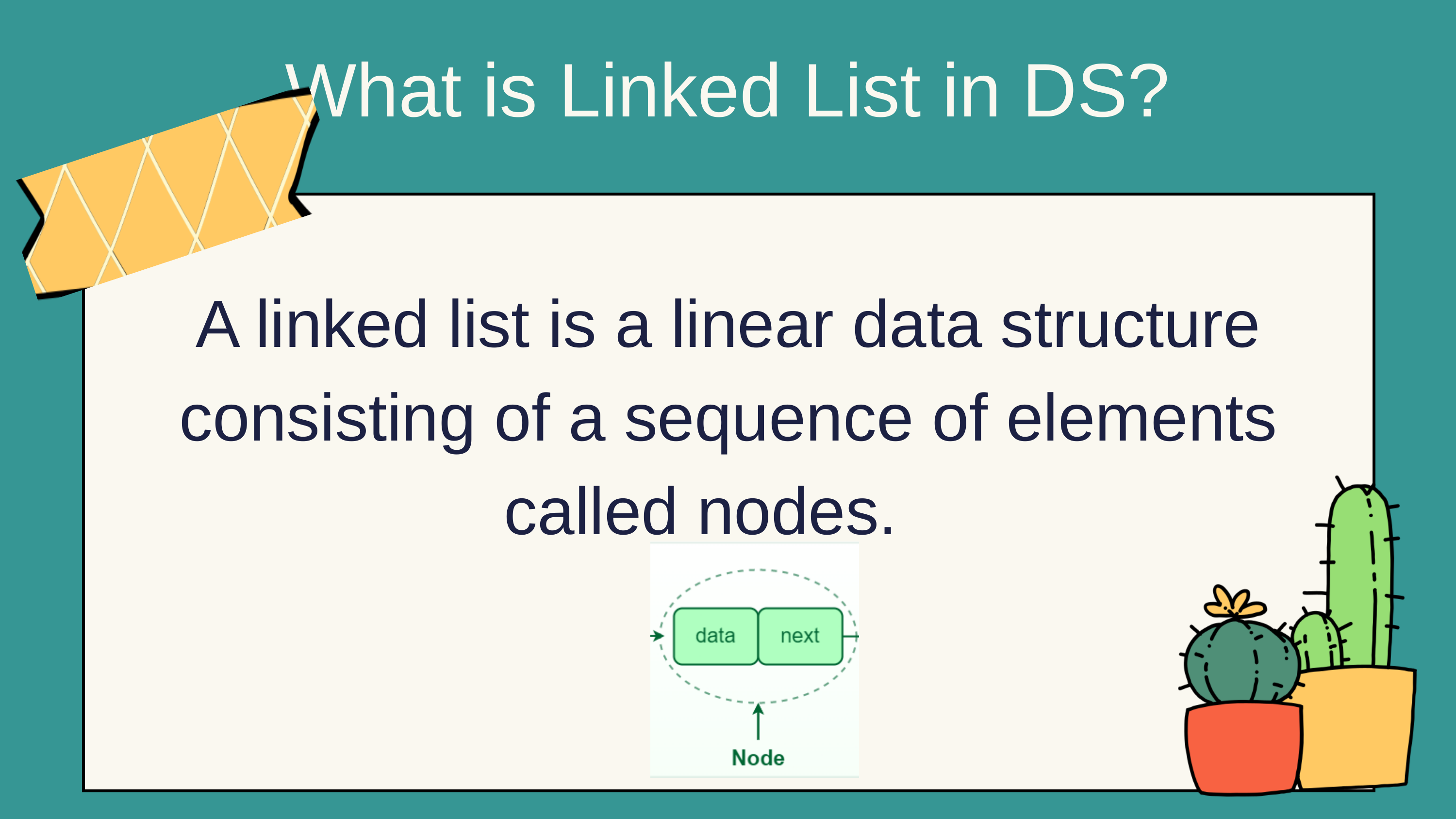

What is Linked List in DS?

A linked list is a linear data structure consisting of a sequence of elements called nodes.